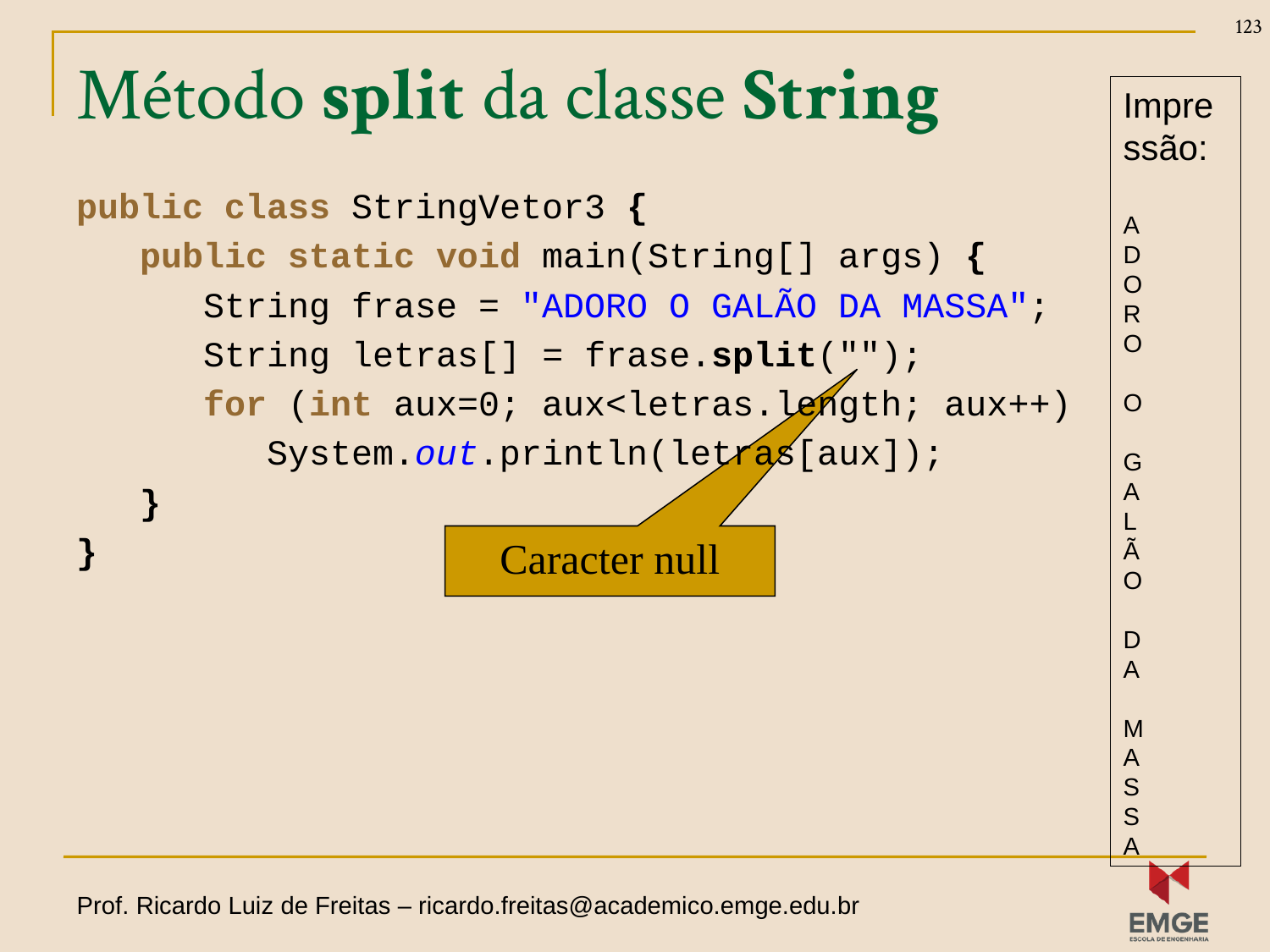

123
# Método split da classe String
Impressão:

A
D
O
R
O

O

G
A
L
Ã
O

D
A

M
A
S
S
A
public class StringVetor3 {
   public static void main(String[] args) {
      String frase = "ADORO O GALÃO DA MASSA";
      String letras[] = frase.split("");
      for (int aux=0; aux<letras.length; aux++)
         System.out.println(letras[aux]);
   }
}

Caracter null